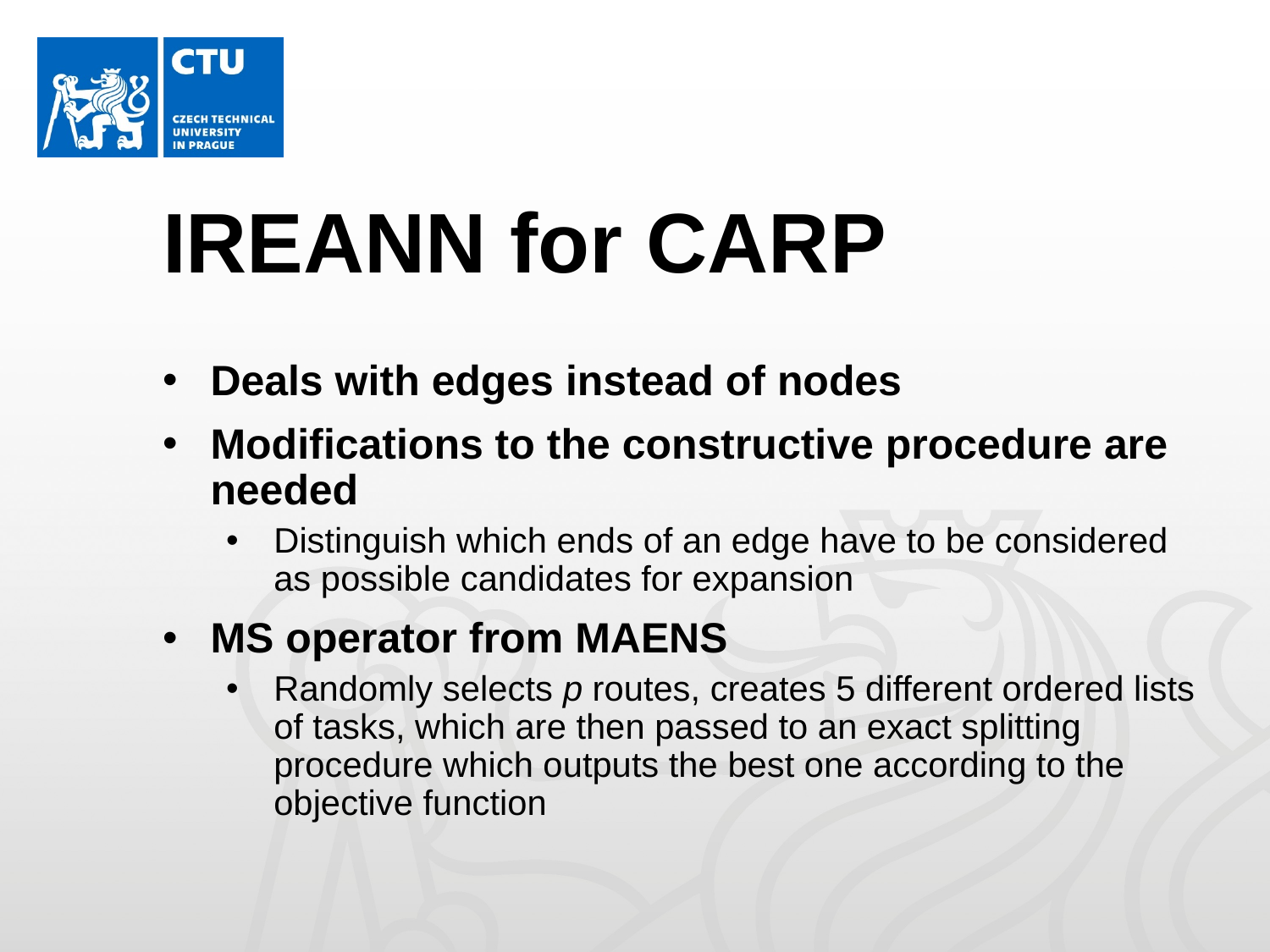

# IREANN for CARP
Deals with edges instead of nodes
Modifications to the constructive procedure are needed
Distinguish which ends of an edge have to be considered as possible candidates for expansion
MS operator from MAENS
Randomly selects p routes, creates 5 different ordered lists of tasks, which are then passed to an exact splitting procedure which outputs the best one according to the objective function